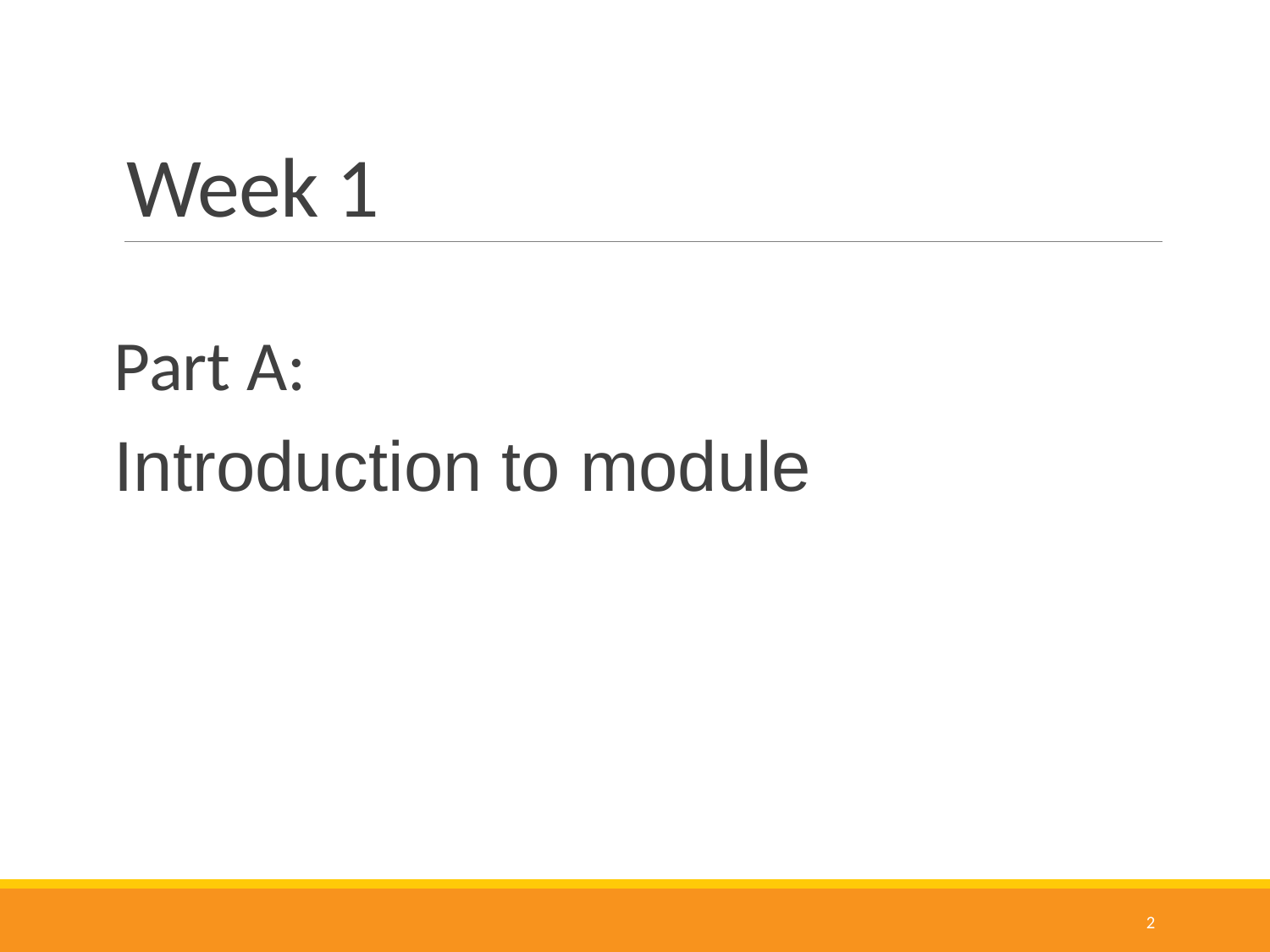

# Week 1

Part A:
Introduction to module

2